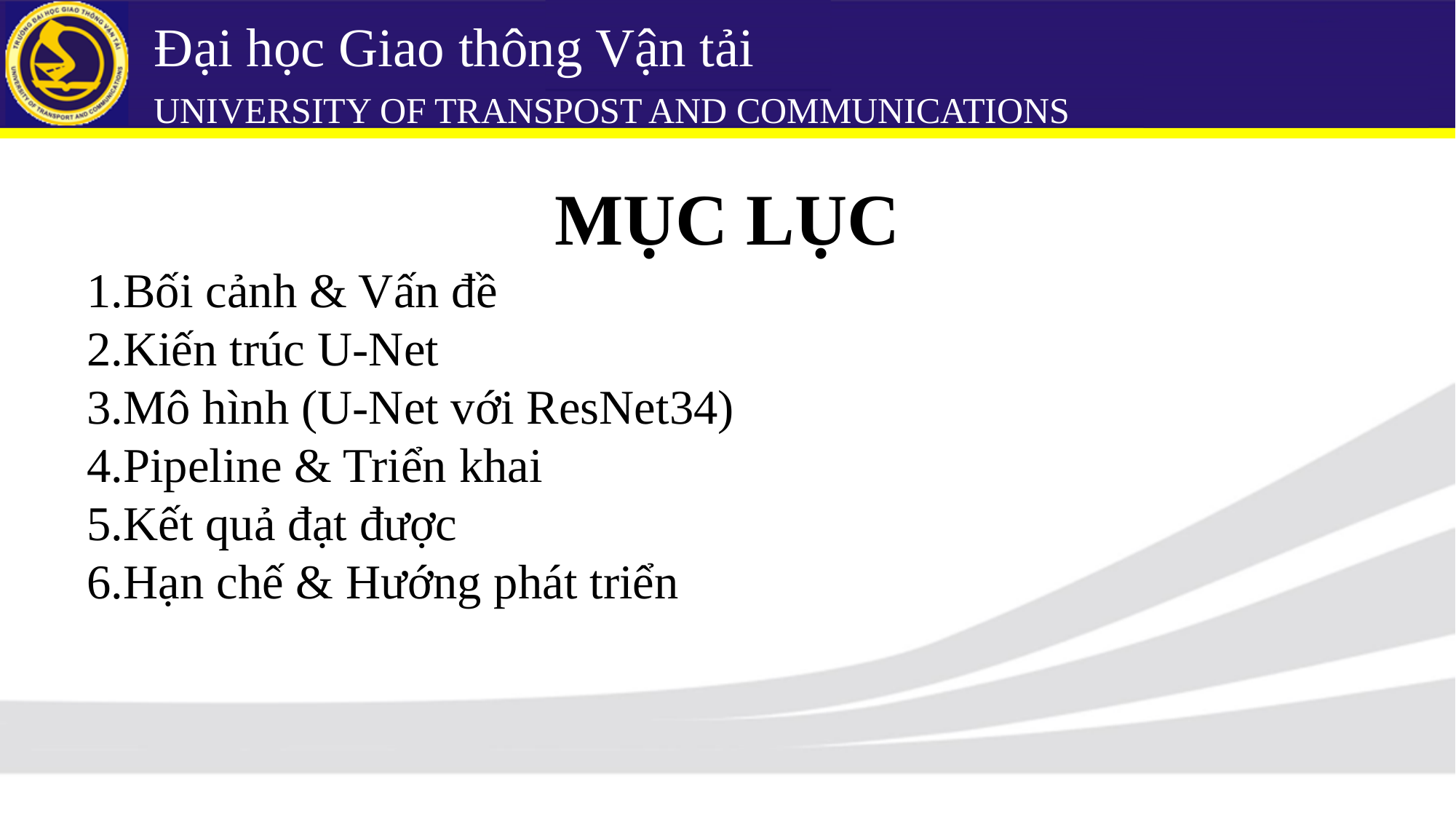

# Đại học Giao thông Vận tải UNIVERSITY OF TRANSPOST AND COMMUNICATIONS
MỤC LỤC
Bối cảnh & Vấn đề
Kiến trúc U-Net
Mô hình (U-Net với ResNet34)
Pipeline & Triển khai
Kết quả đạt được
Hạn chế & Hướng phát triển